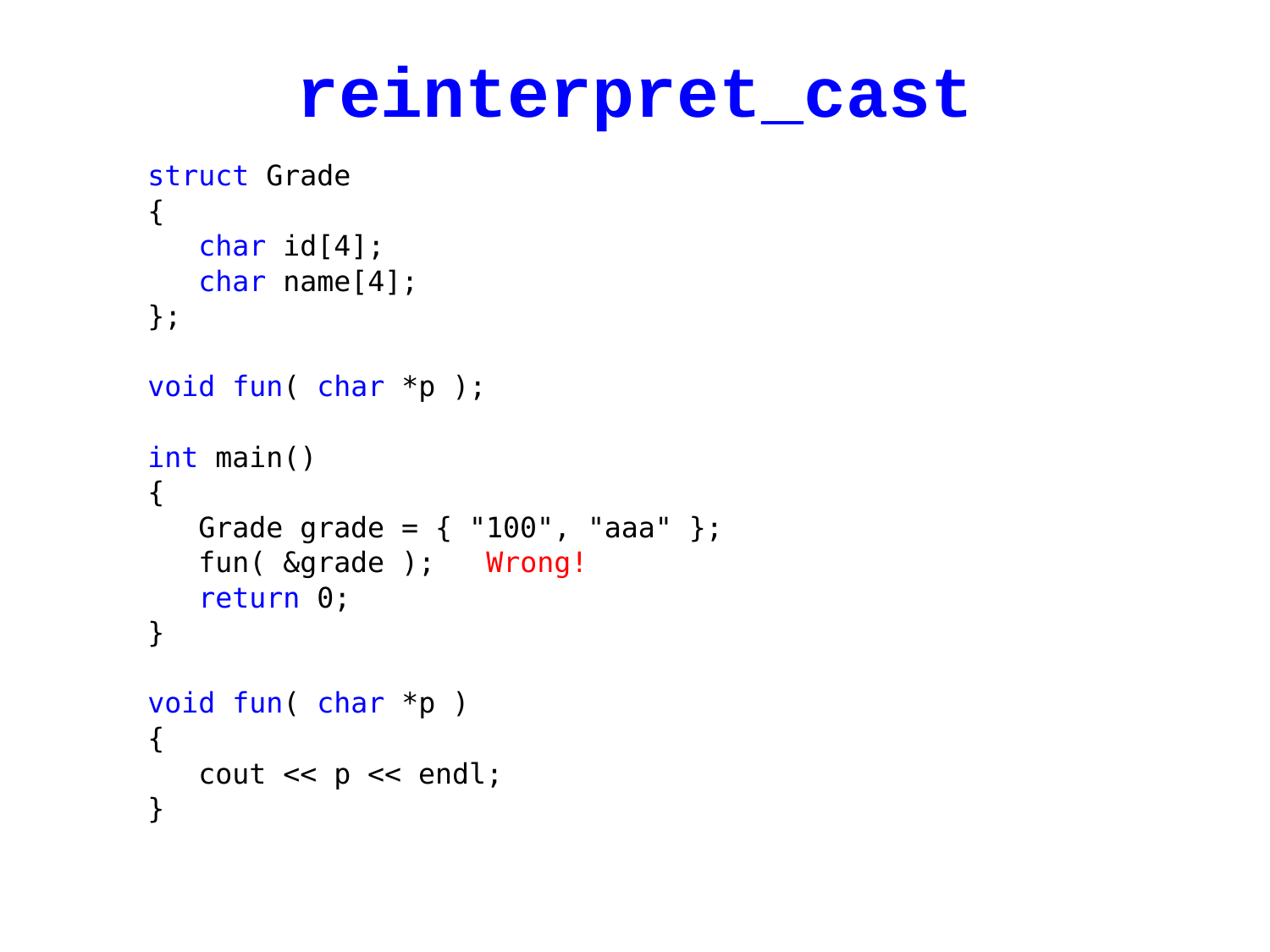

# reinterpret_cast
struct Grade
{
   char id[4];
   char name[4];
};

void fun( char *p );

int main()
{
   Grade grade = { "100", "aaa" };
   fun( &grade );   Wrong!
   return 0;
}

void fun( char *p )
{
   cout << p << endl;
}